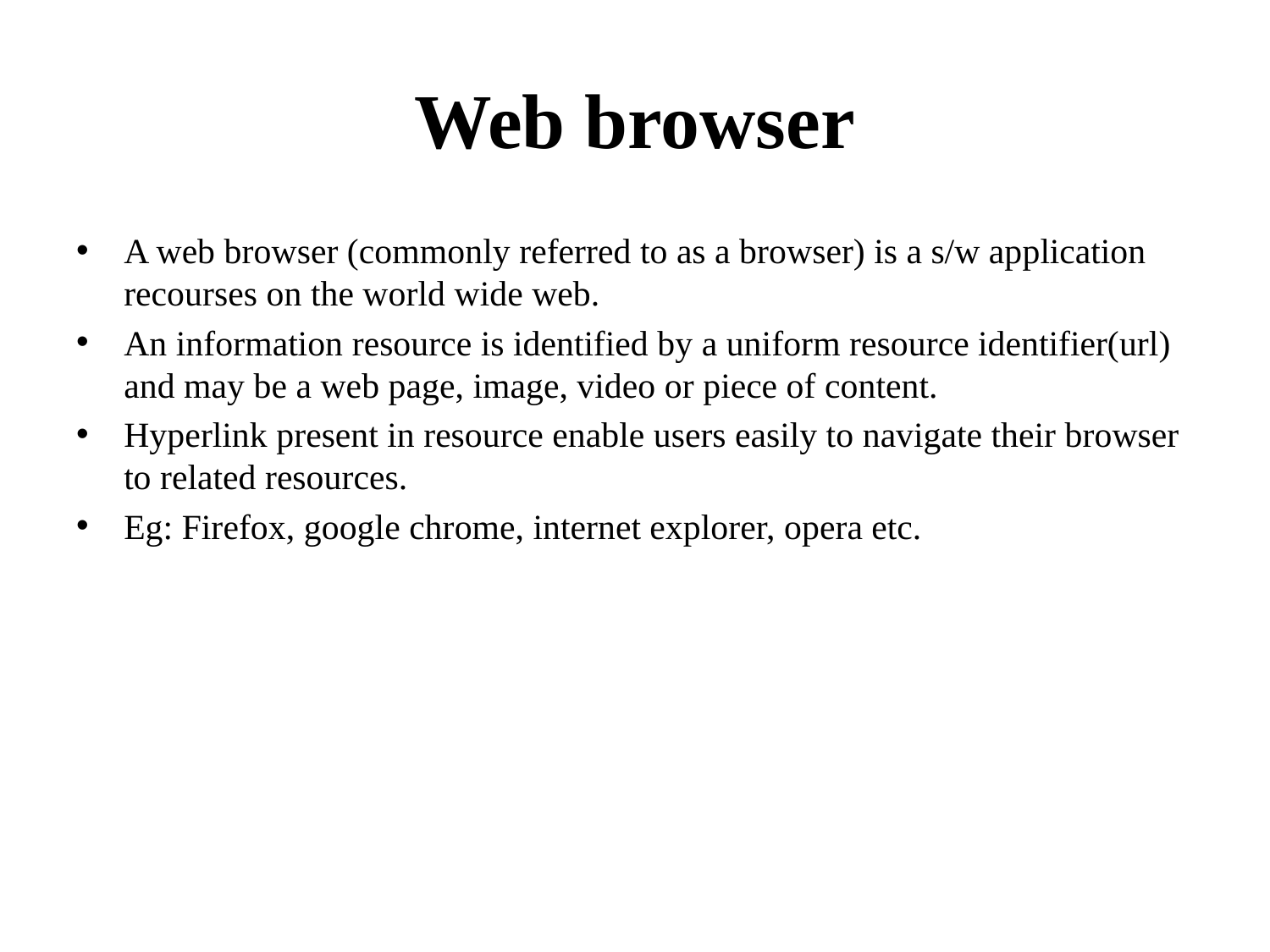

# Web browser
A web browser (commonly referred to as a browser) is a s/w application recourses on the world wide web.
An information resource is identified by a uniform resource identifier(url) and may be a web page, image, video or piece of content.
Hyperlink present in resource enable users easily to navigate their browser to related resources.
Eg: Firefox, google chrome, internet explorer, opera etc.